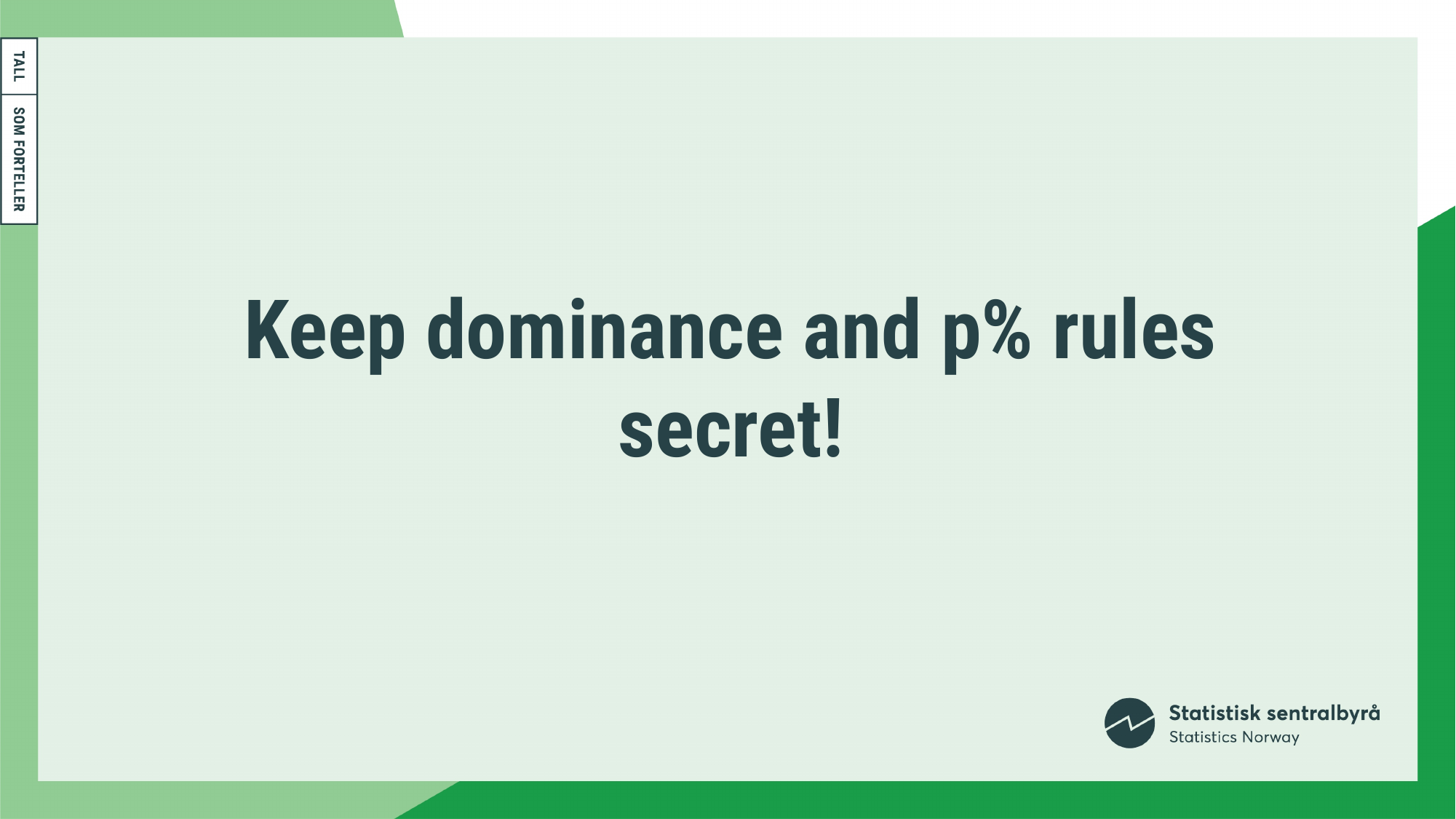

# Keep dominance and p% rules secret!